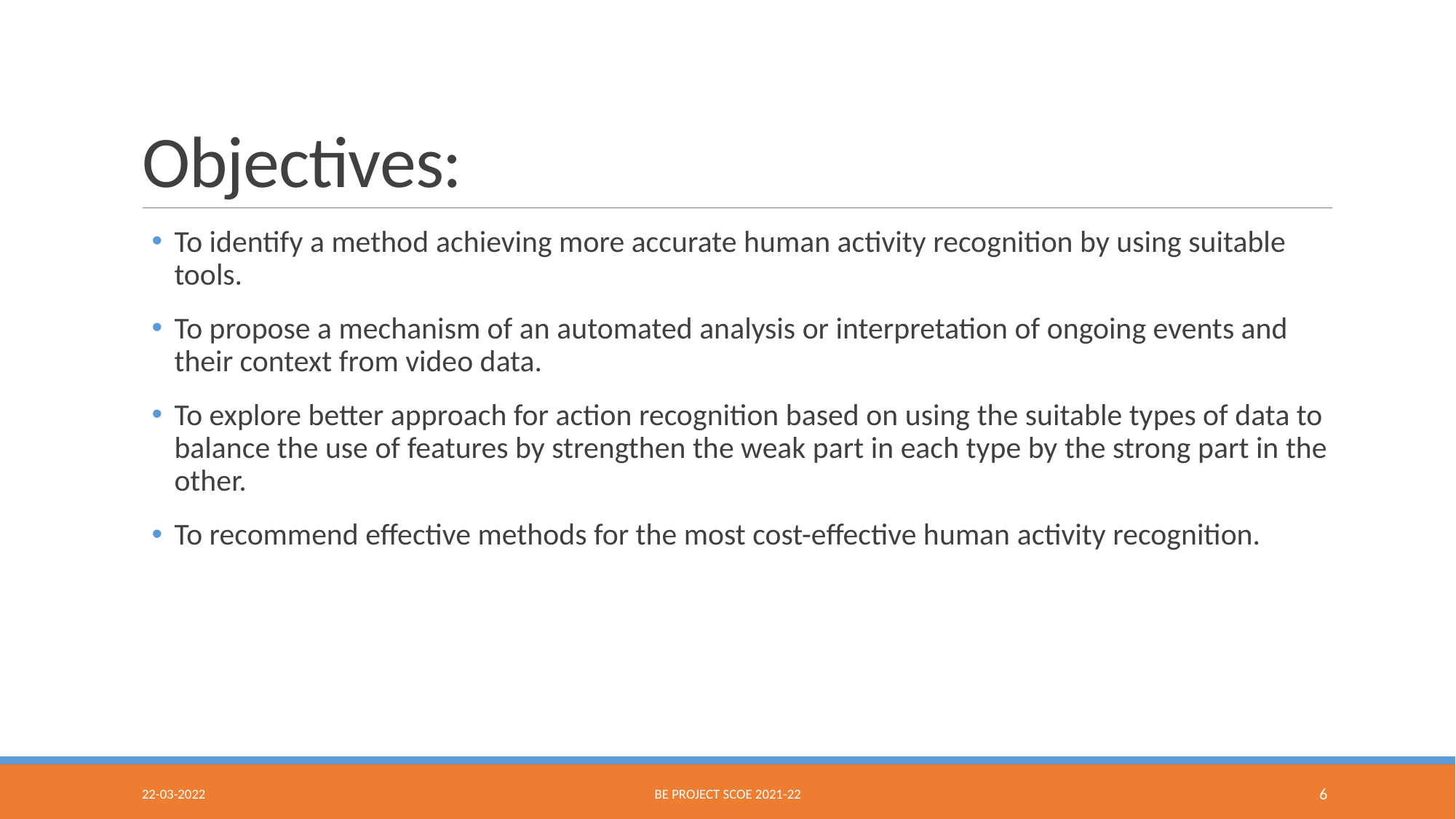

# Objectives:
To identify a method achieving more accurate human activity recognition by using suitable tools.
To propose a mechanism of an automated analysis or interpretation of ongoing events and their context from video data.
To explore better approach for action recognition based on using the suitable types of data to balance the use of features by strengthen the weak part in each type by the strong part in the other.
To recommend effective methods for the most cost-effective human activity recognition.

22-03-2022
BE Project SCOE 2021-22
6